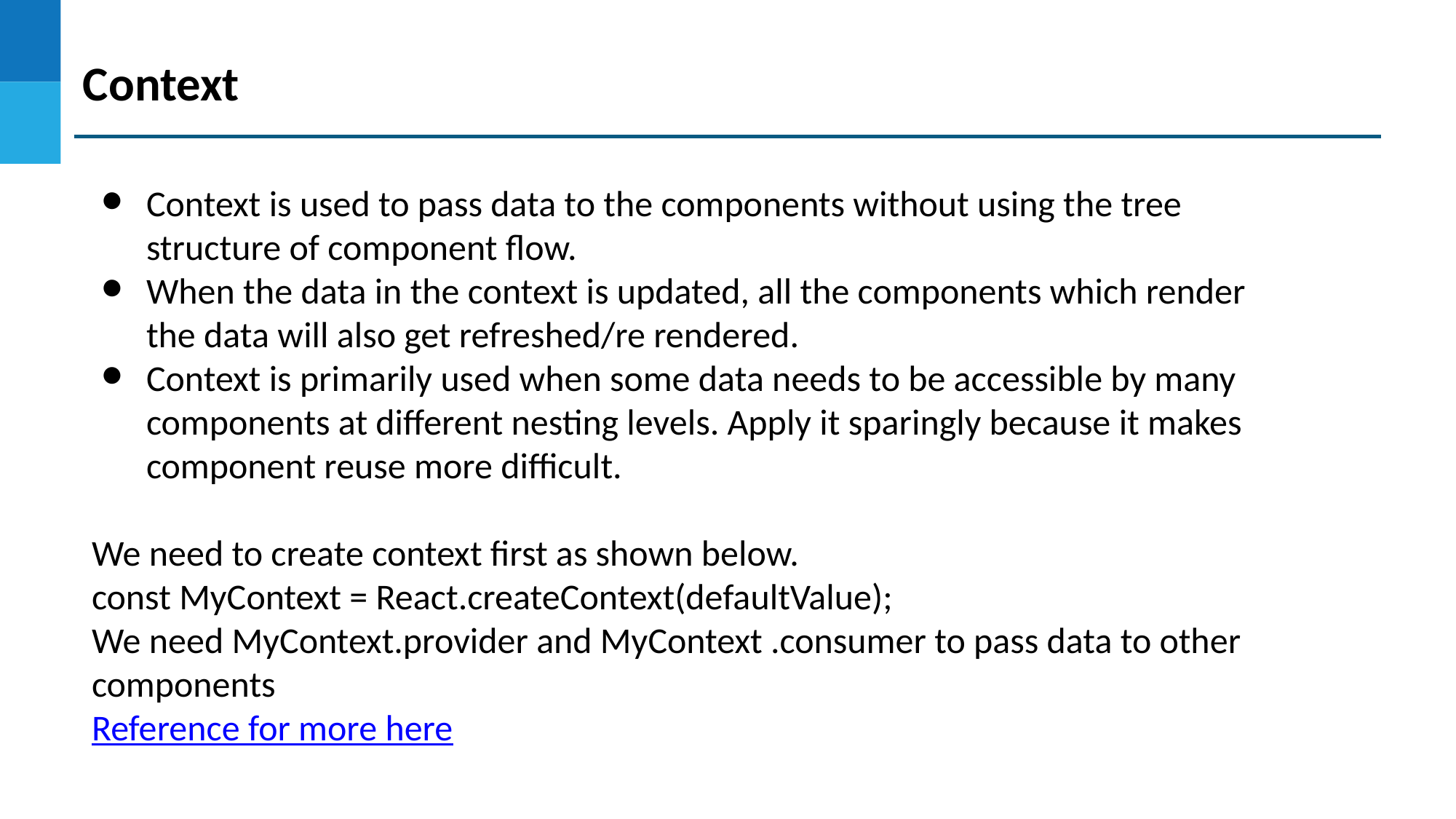

Context
Context is used to pass data to the components without using the tree structure of component flow.
When the data in the context is updated, all the components which render the data will also get refreshed/re rendered.
Context is primarily used when some data needs to be accessible by many components at different nesting levels. Apply it sparingly because it makes component reuse more difficult.

We need to create context first as shown below.
const MyContext = React.createContext(defaultValue);
We need MyContext.provider and MyContext .consumer to pass data to other components
Reference for more here